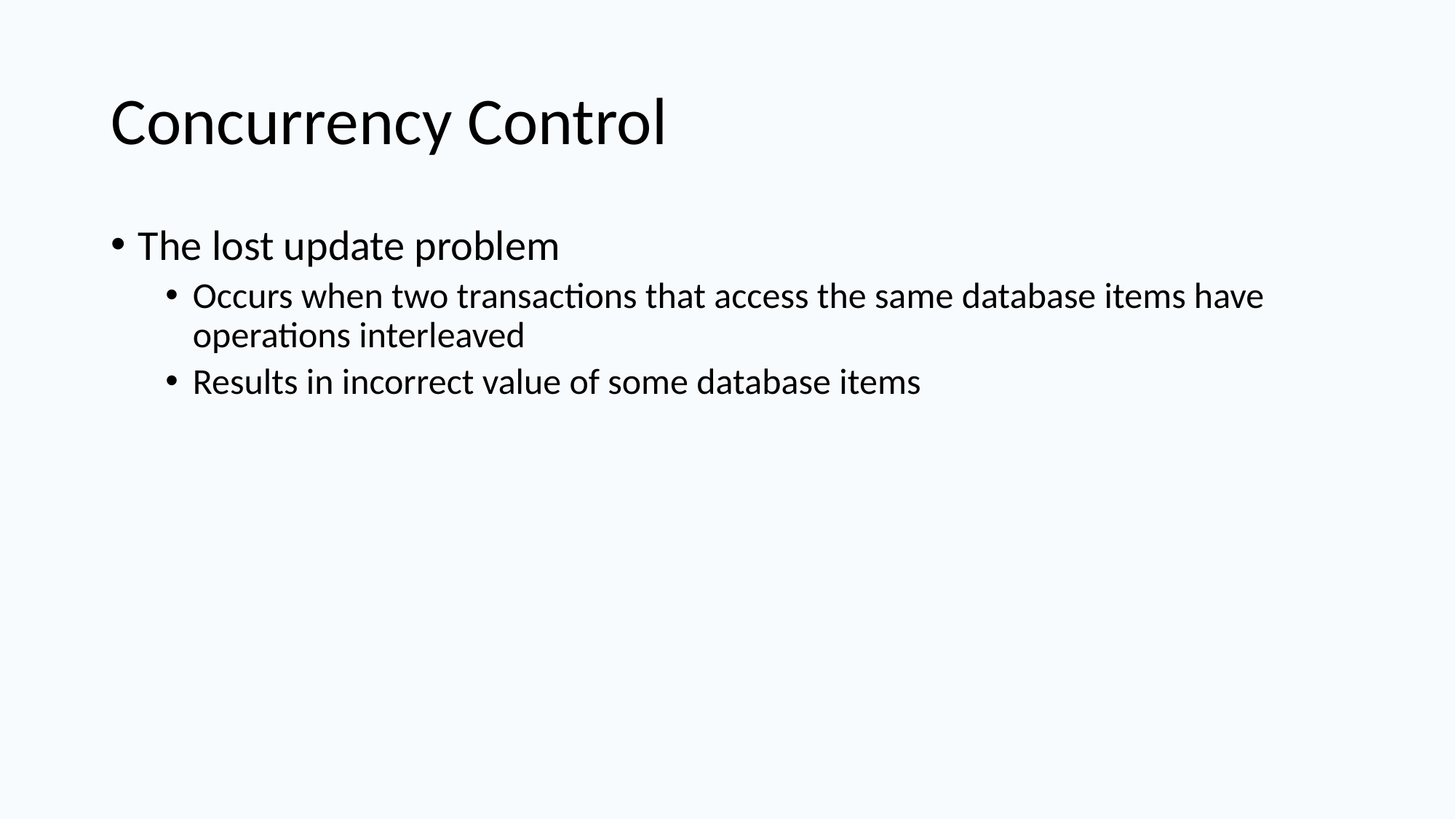

# Concurrency Control
The lost update problem
Occurs when two transactions that access the same database items have operations interleaved
Results in incorrect value of some database items